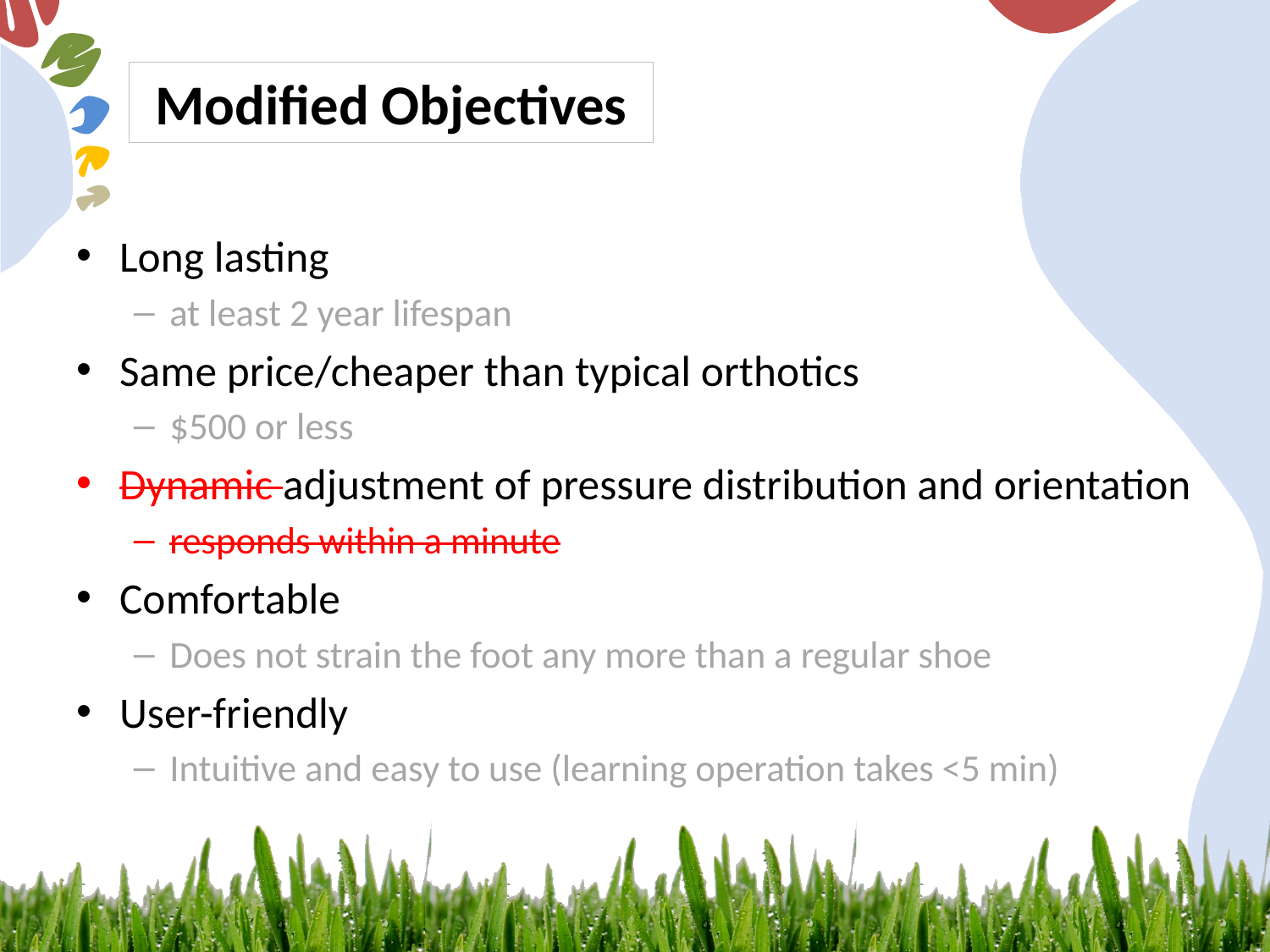

Modified Objectives
Long lasting
at least 2 year lifespan
Same price/cheaper than typical orthotics
$500 or less
Dynamic adjustment of pressure distribution and orientation
responds within a minute
Comfortable
Does not strain the foot any more than a regular shoe
User-friendly
Intuitive and easy to use (learning operation takes <5 min)